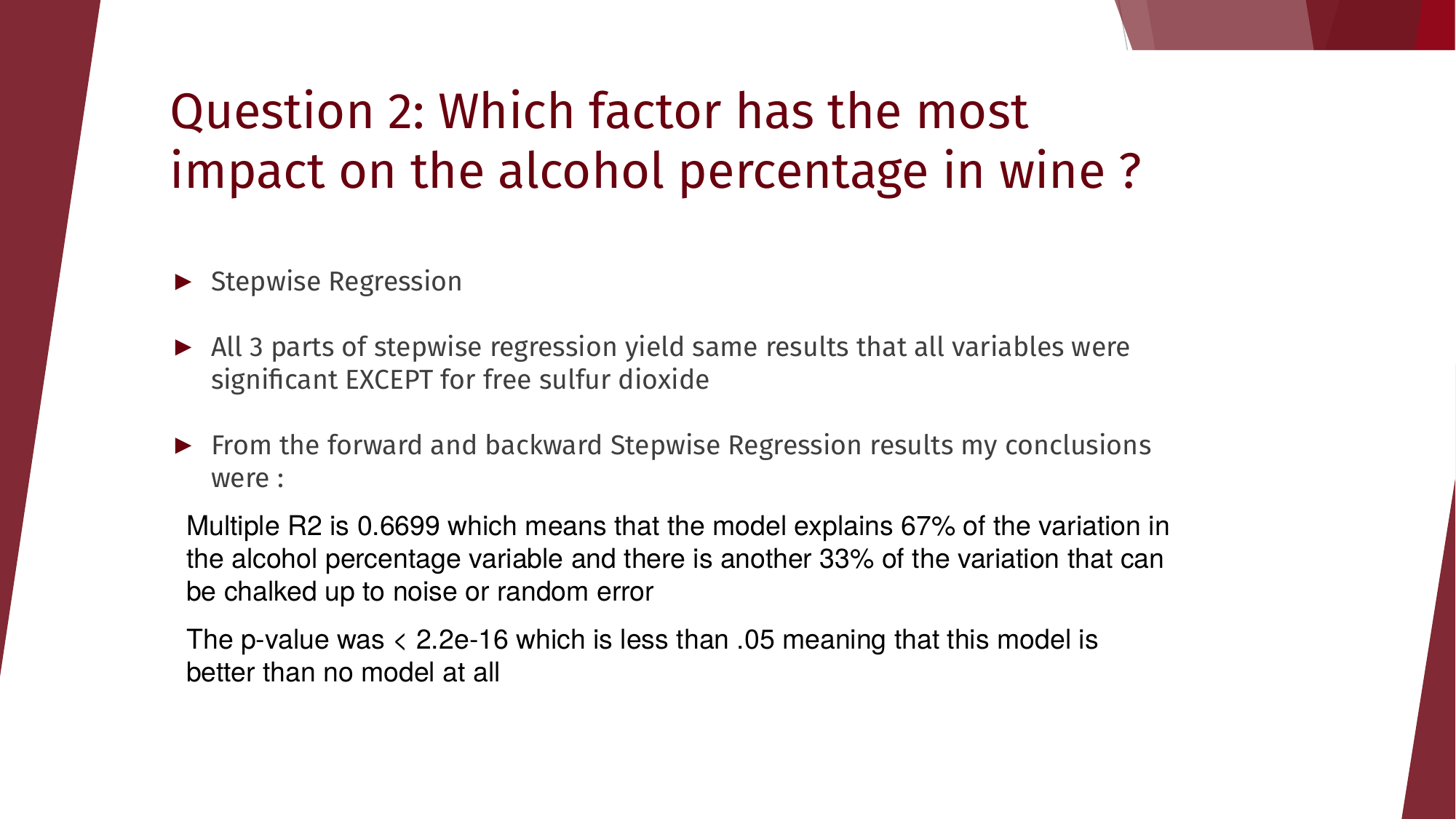

# Question 2: Which factor has the most impact on the alcohol percentage in wine ?
Stepwise Regression

All 3 parts of stepwise regression yield same results that all variables were significant EXCEPT for free sulfur dioxide

From the forward and backward Stepwise Regression results my conclusions were :
Multiple R2 is 0.6699 which means that the model explains 67% of the variation in the alcohol percentage variable and there is another 33% of the variation that can be chalked up to noise or random error
The p-value was < 2.2e-16 which is less than .05 meaning that this model is better than no model at all